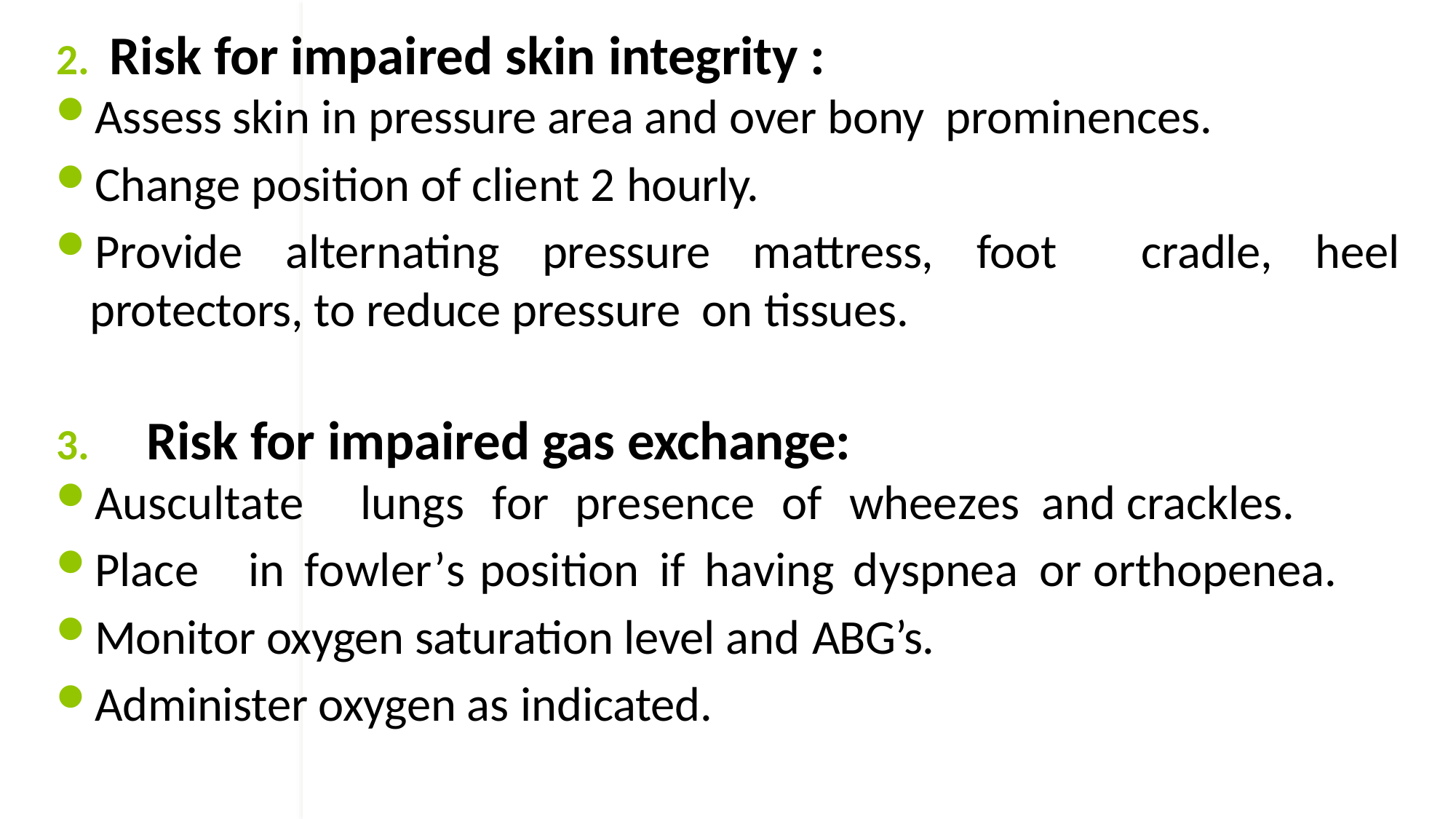

2. Risk for impaired skin integrity :
Assess skin in pressure area and over bony  prominences.
Change position of client 2 hourly.
Provide alternating pressure mattress, foot  cradle, heel protectors, to reduce pressure  on tissues.

3.	Risk for impaired gas exchange:
Auscultate	lungs	for	presence	of	wheezes  and crackles.
Place	in	fowler’s	position	if	having	dyspnea  or orthopenea.
Monitor oxygen saturation level and ABG’s.
Administer oxygen as indicated.